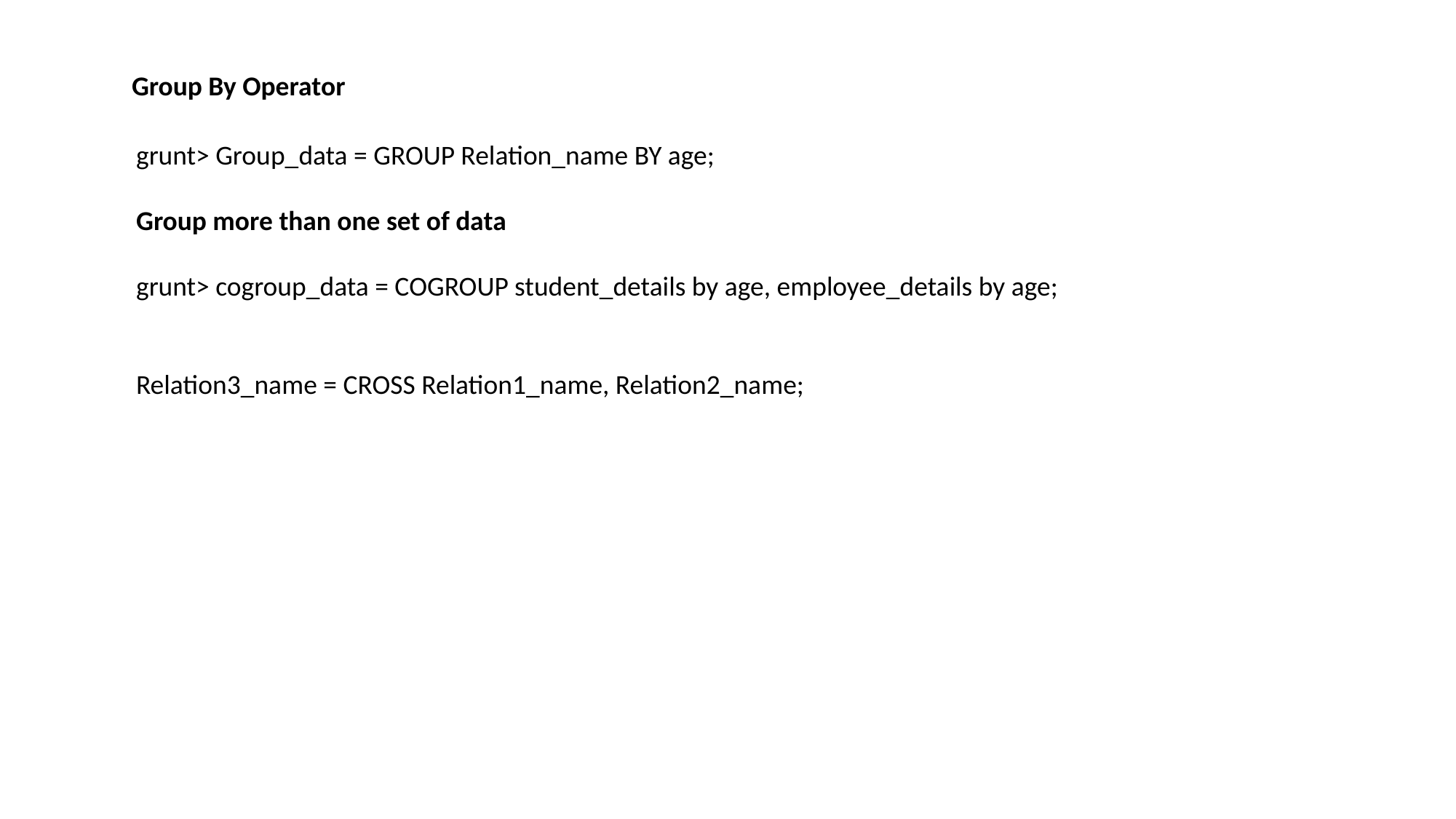

Group By Operator

grunt> Group_data = GROUP Relation_name BY age;

Group more than one set of data

grunt> cogroup_data = COGROUP student_details by age, employee_details by age;

Relation3_name = CROSS Relation1_name, Relation2_name;